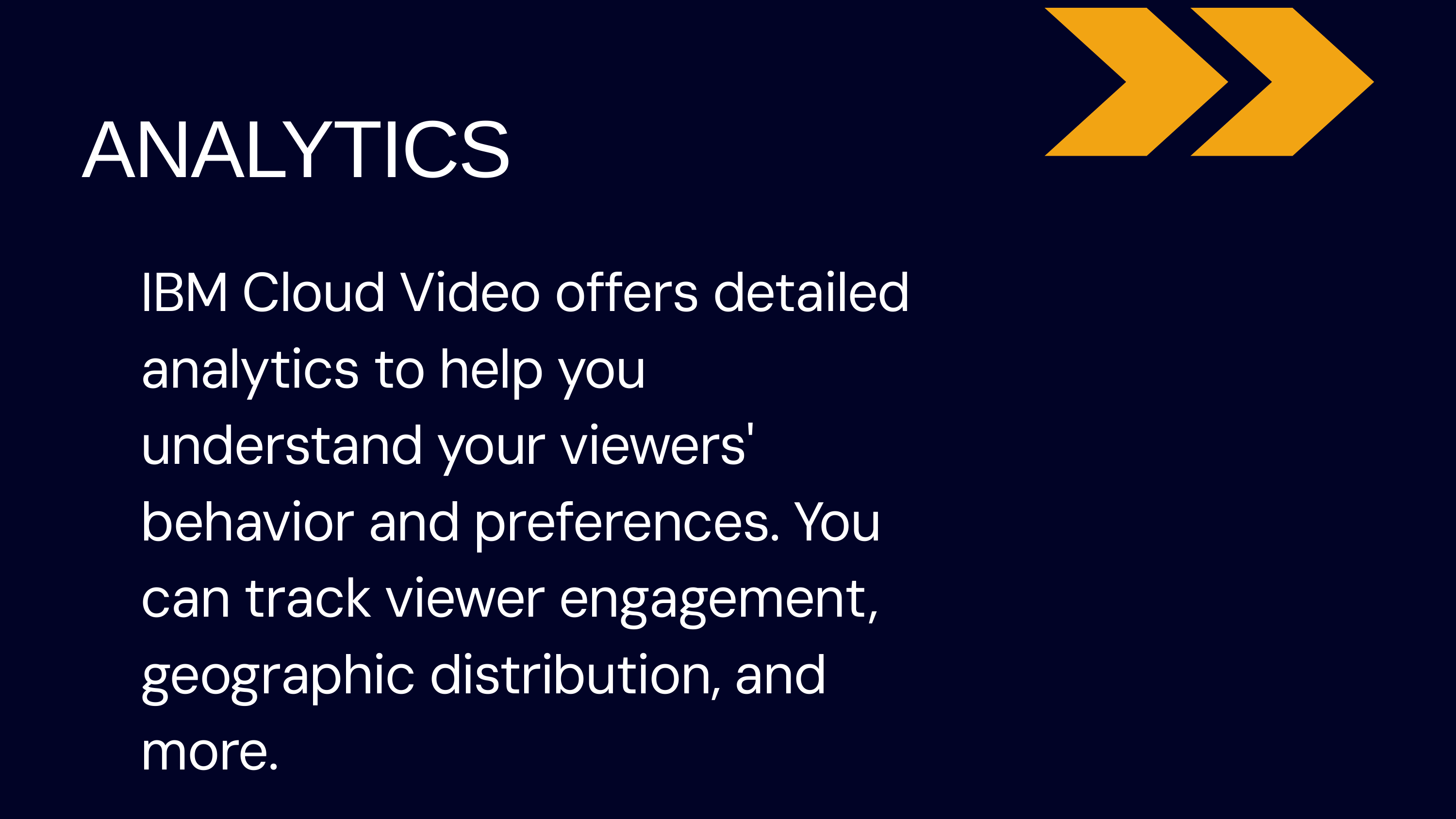

ANALYTICS
IBM Cloud Video offers detailed analytics to help you understand your viewers' behavior and preferences. You can track viewer engagement, geographic distribution, and more.